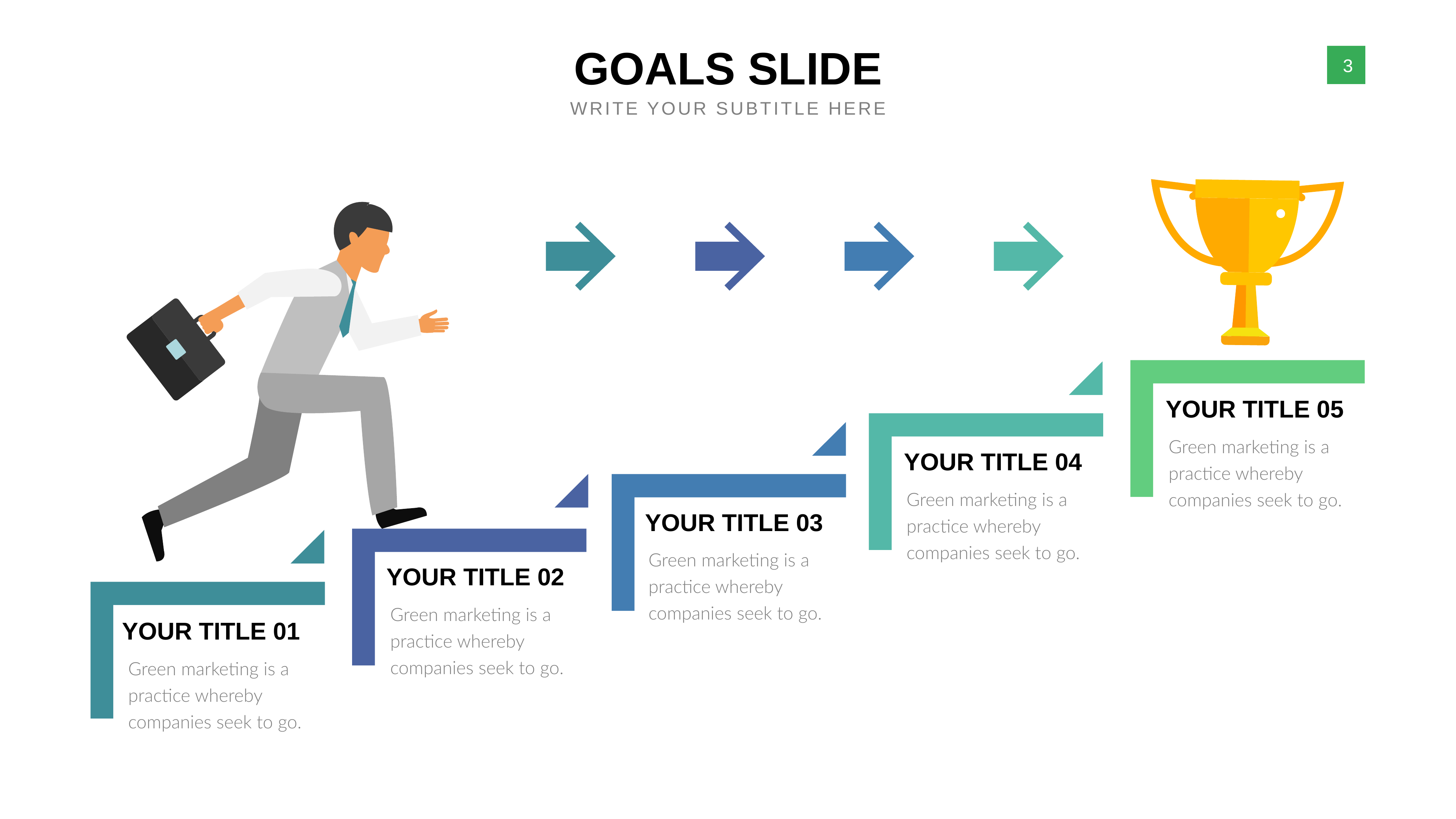

GOALS SLIDE
WRITE YOUR SUBTITLE HERE

YOUR TITLE 05

Green marketing is a practice whereby companies seek to go.
YOUR TITLE 04

Green marketing is a practice whereby companies seek to go.
YOUR TITLE 03

Green marketing is a practice whereby companies seek to go.
YOUR TITLE 02

Green marketing is a practice whereby companies seek to go.
YOUR TITLE 01
Green marketing is a practice whereby companies seek to go.